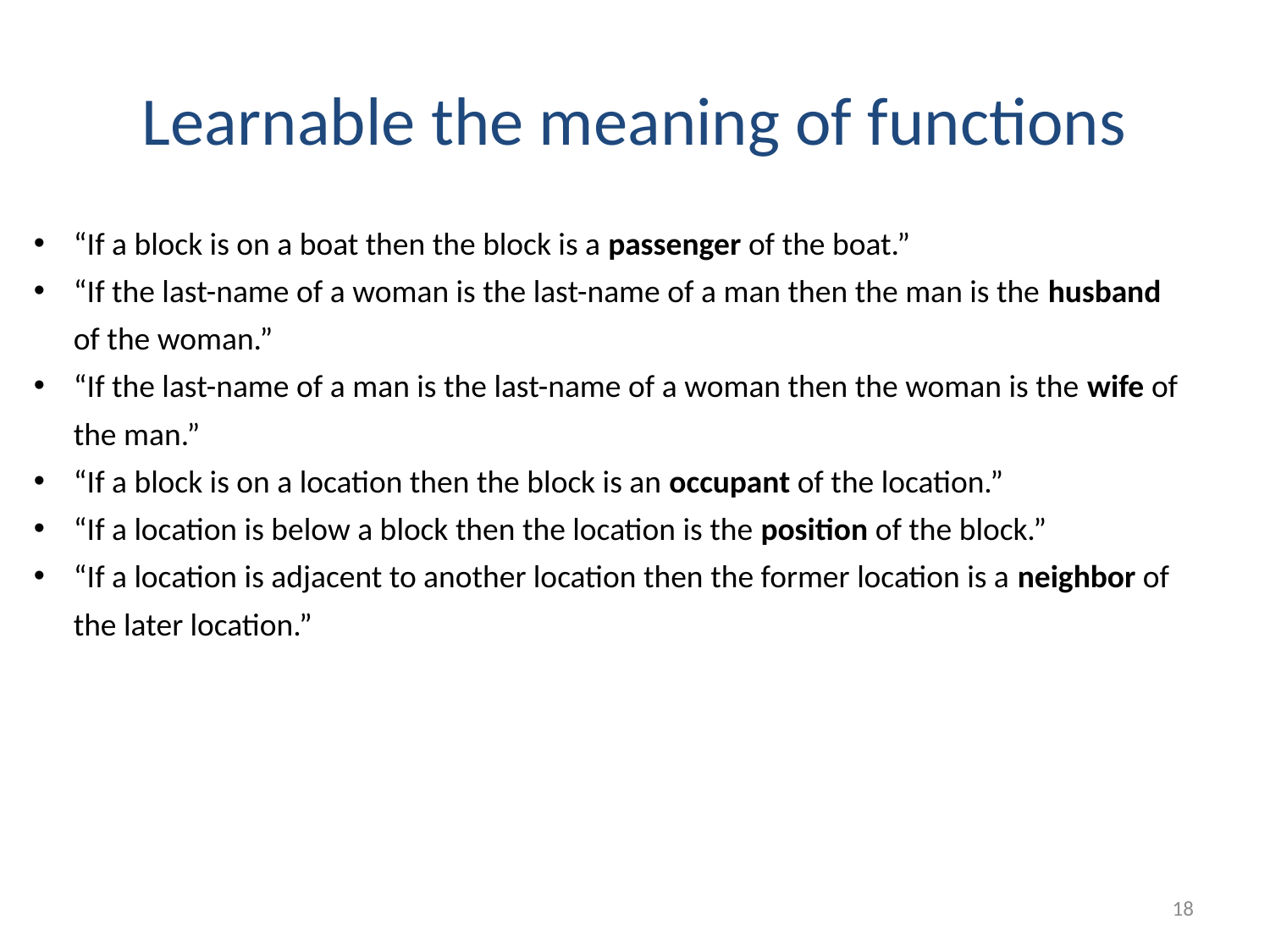

# Learnable the meaning of functions
“If a block is on a boat then the block is a passenger of the boat.”
“If the last-name of a woman is the last-name of a man then the man is the husband of the woman.”
“If the last-name of a man is the last-name of a woman then the woman is the wife of the man.”
“If a block is on a location then the block is an occupant of the location.”
“If a location is below a block then the location is the position of the block.”
“If a location is adjacent to another location then the former location is a neighbor of the later location.”

18